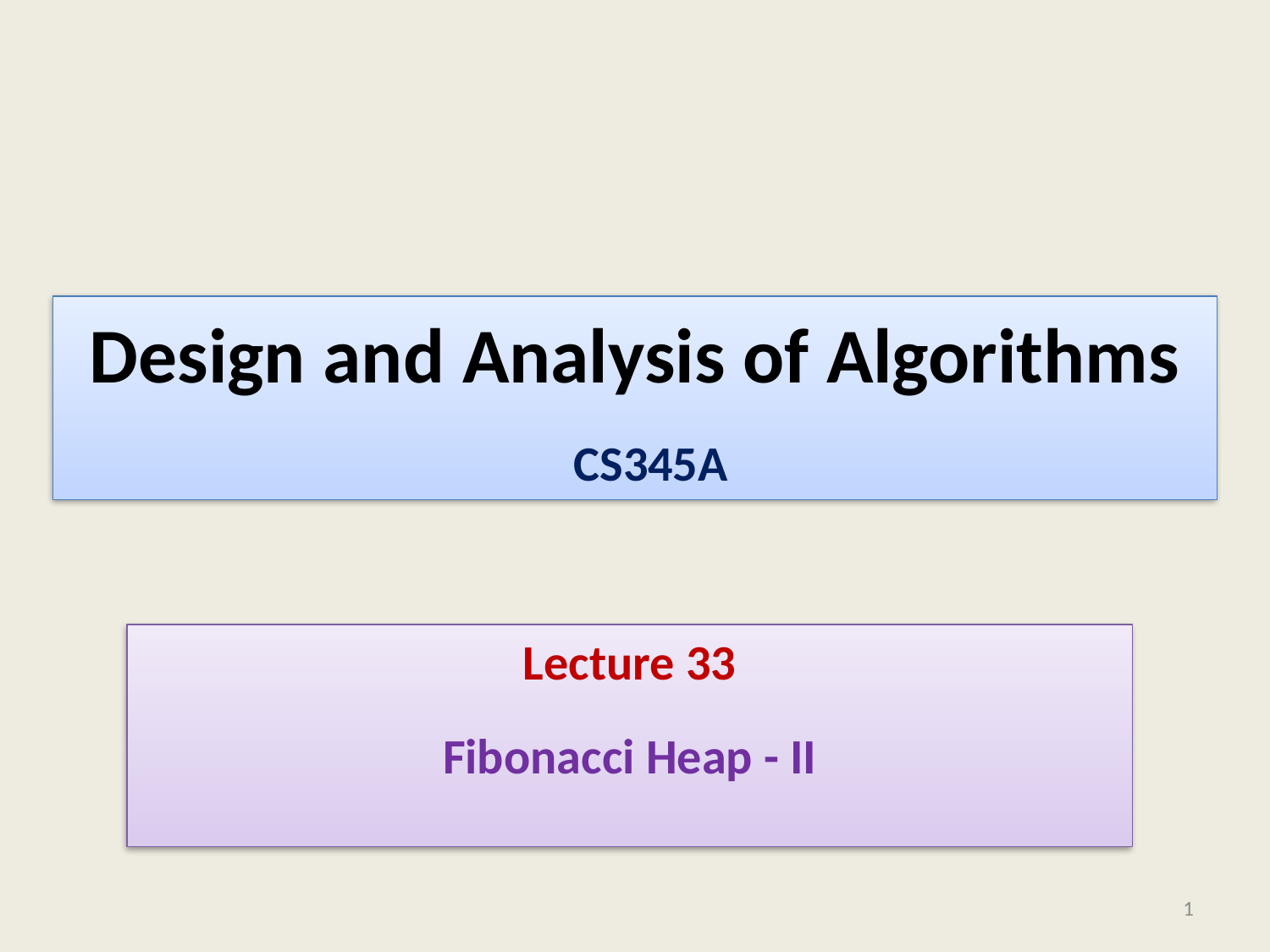

# Design and Analysis of Algorithms
 CS345A
Lecture 33

Fibonacci Heap - II
1